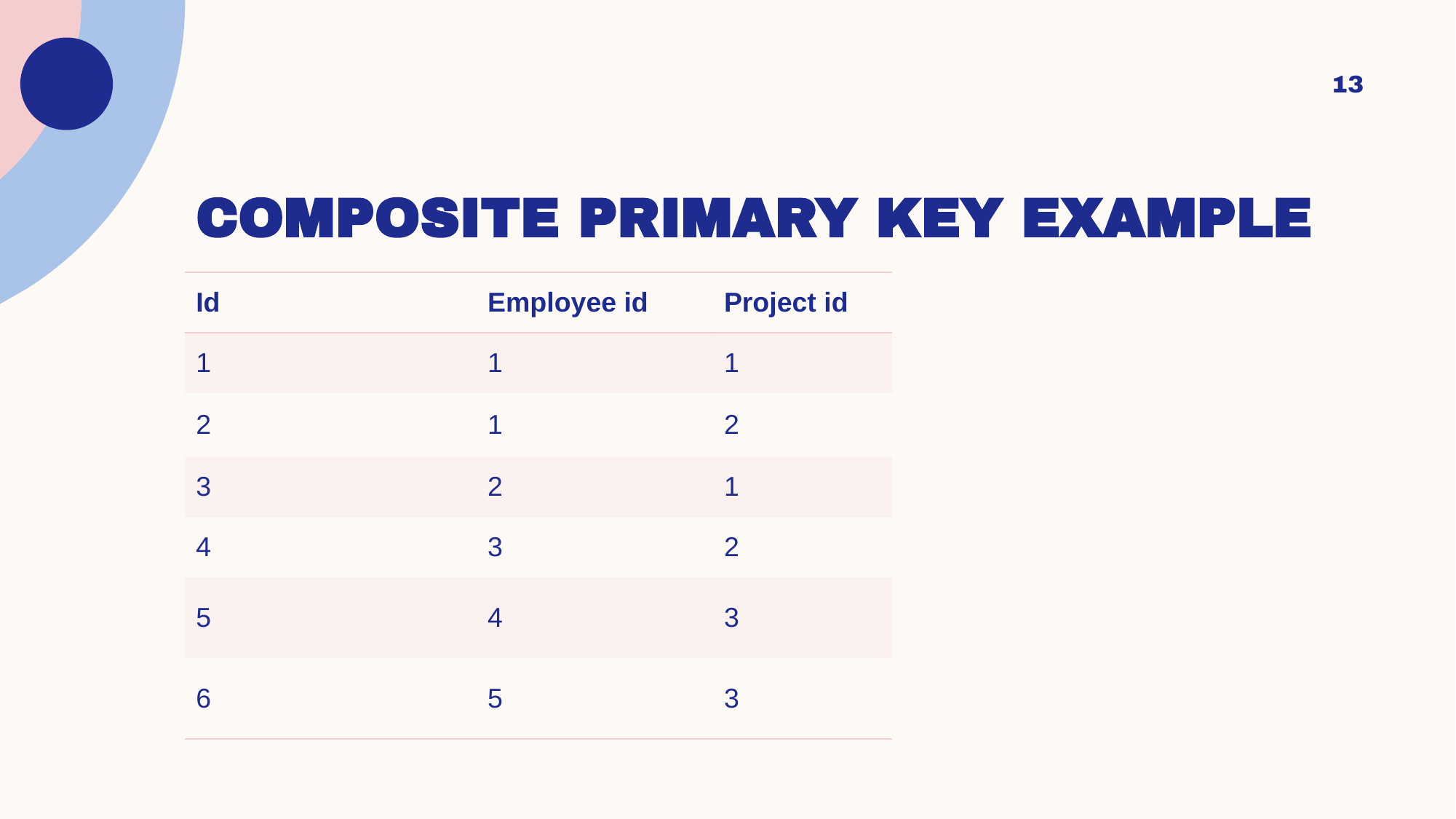

13
# Composite primary key example
| Id | Employee id | Project id |
| --- | --- | --- |
| 1 | 1 | 1 |
| 2 | 1 | 2 |
| 3 | 2 | 1 |
| 4 | 3 | 2 |
| 5 | 4 | 3 |
| 6 | 5 | 3 |